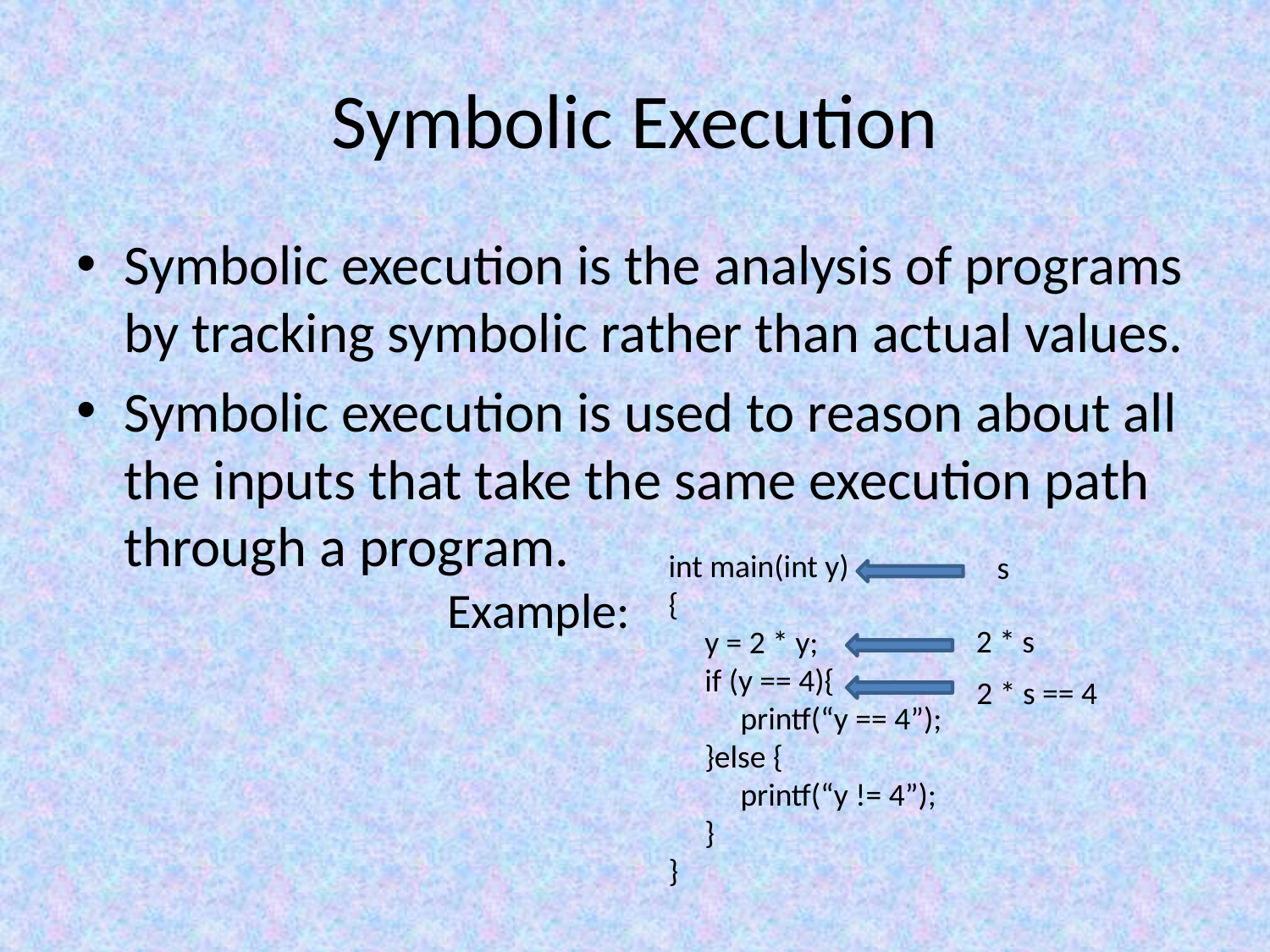

# Symbolic Execution
Symbolic execution is the analysis of programs by tracking symbolic rather than actual values.
Symbolic execution is used to reason about all the inputs that take the same execution path through a program.
int main(int y)
{
     y = 2 * y;
     if (y == 4){
          printf(“y == 4”);
     }else {
          printf(“y != 4”);
     }
}
s

Example:
2 * s

2 * s == 4